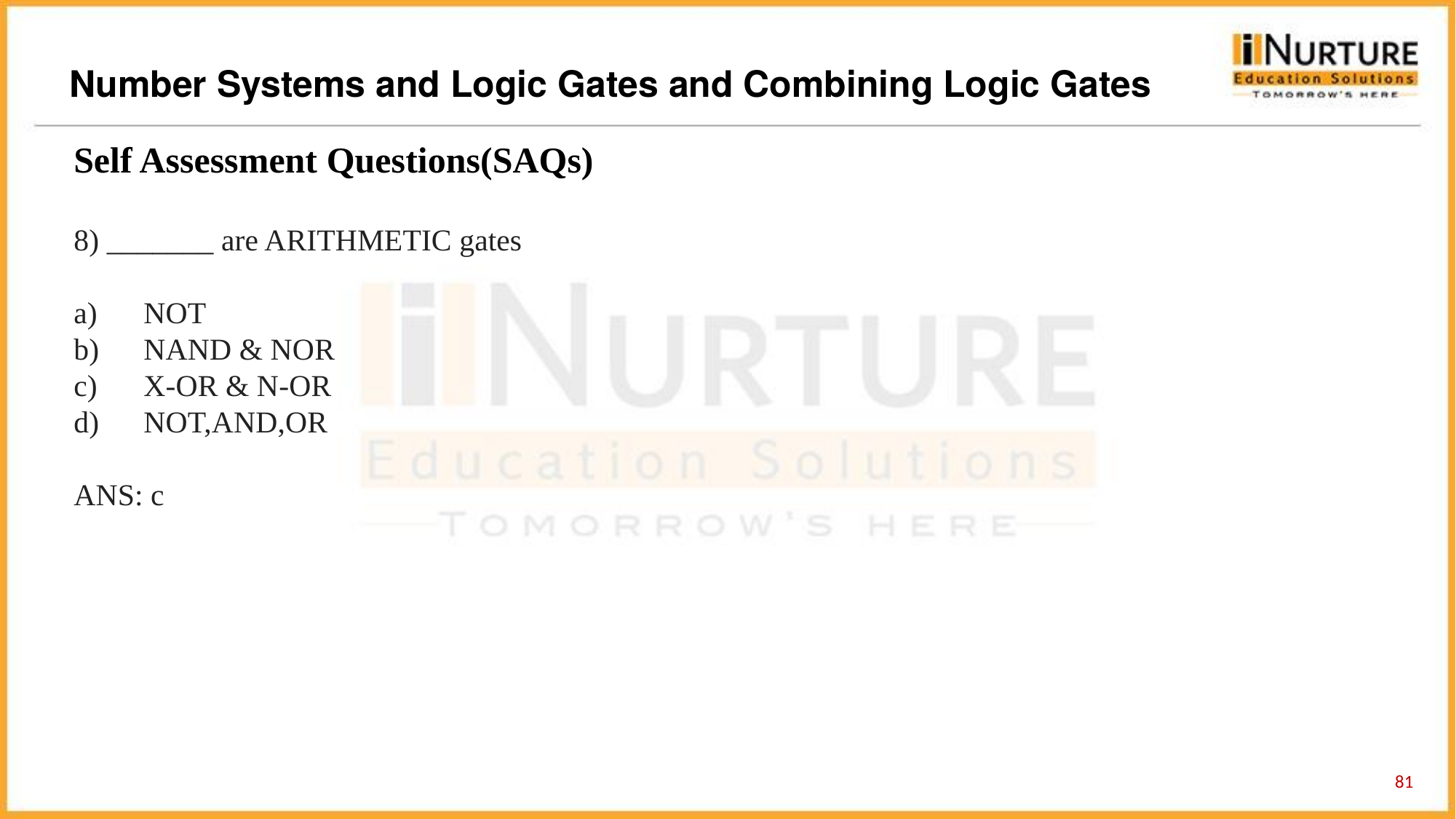

Number Systems and Logic Gates and Combining Logic Gates
Self Assessment Questions(SAQs)
8) _______ are ARITHMETIC gates

  NOT
  NAND & NOR
  X-OR & N-OR
  NOT,AND,OR

ANS: c

81